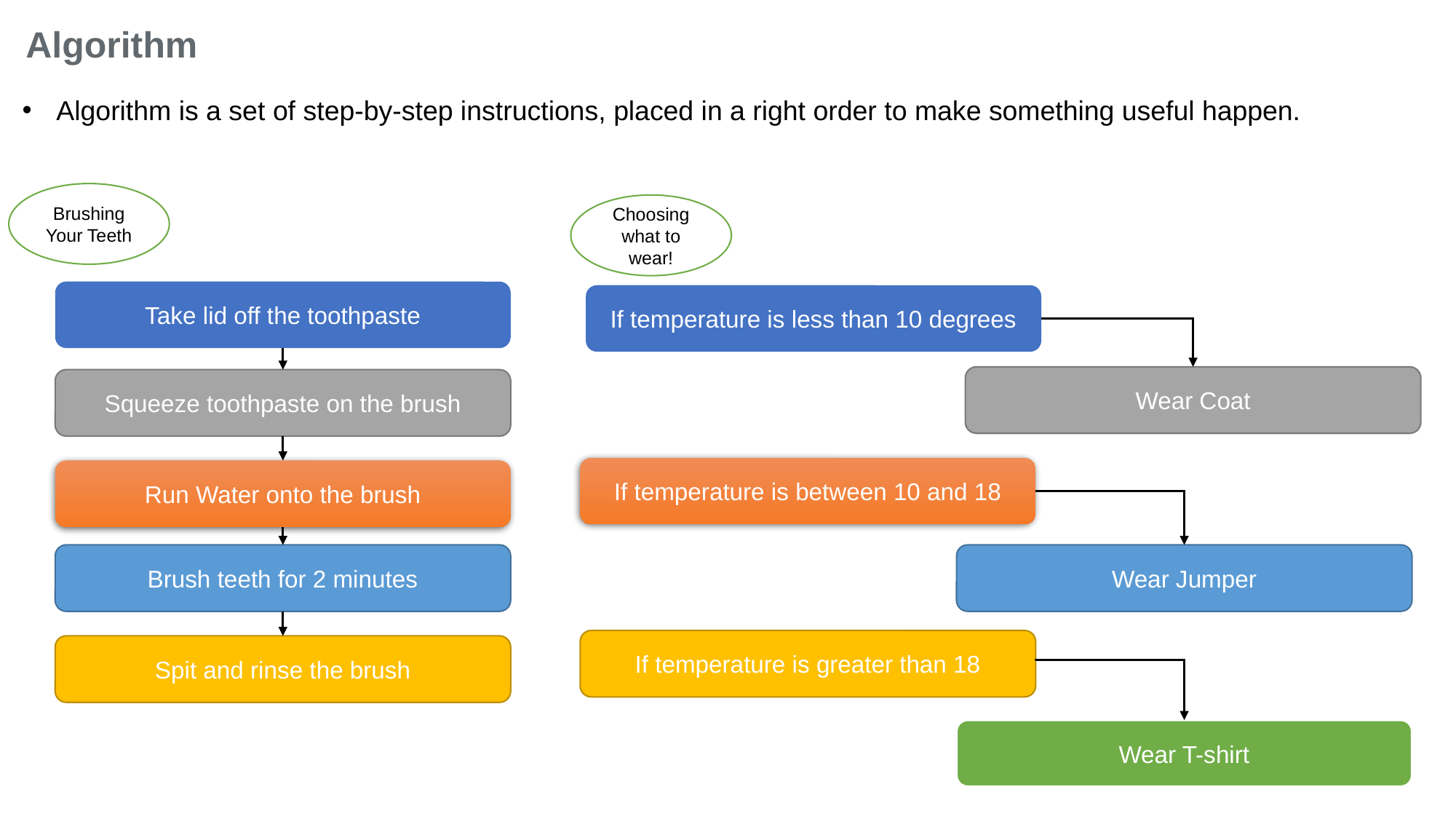

Algorithm
Algorithm is a set of step-by-step instructions, placed in a right order to make something useful happen.
Brushing Your Teeth
Choosing what to wear!
Take lid off the toothpaste
Squeeze toothpaste on the brush
Run Water onto the brush
Brush teeth for 2 minutes
Spit and rinse the brush
If temperature is less than 10 degrees
Wear Coat
If temperature is between 10 and 18
Wear Jumper
If temperature is greater than 18
Wear T-shirt